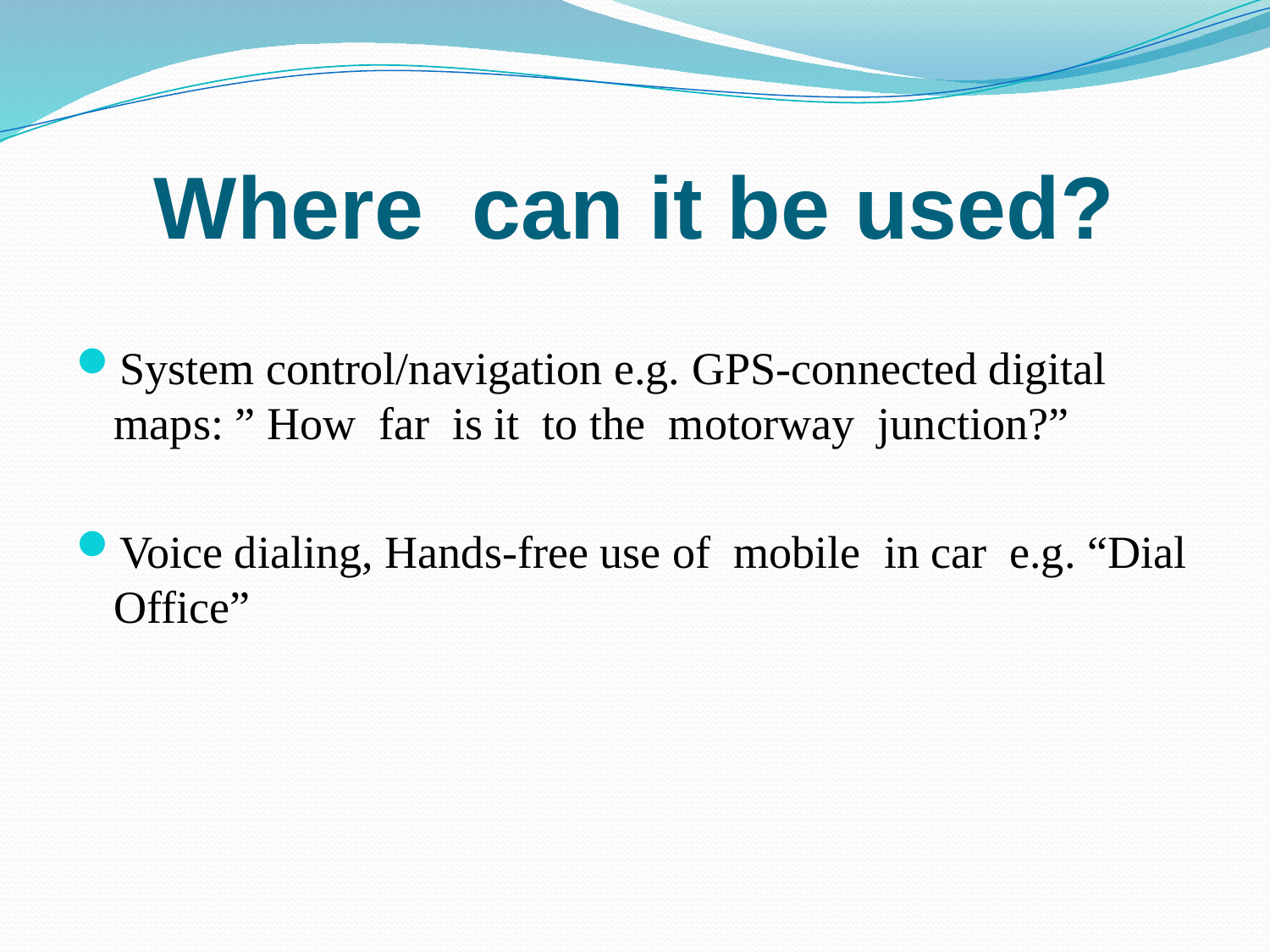

# Where  can it be used?

System control/navigation e.g. GPS-connected digital maps: ” How  far  is it  to the  motorway  junction?”

Voice dialing, Hands-free use of  mobile  in car  e.g. “Dial Office”